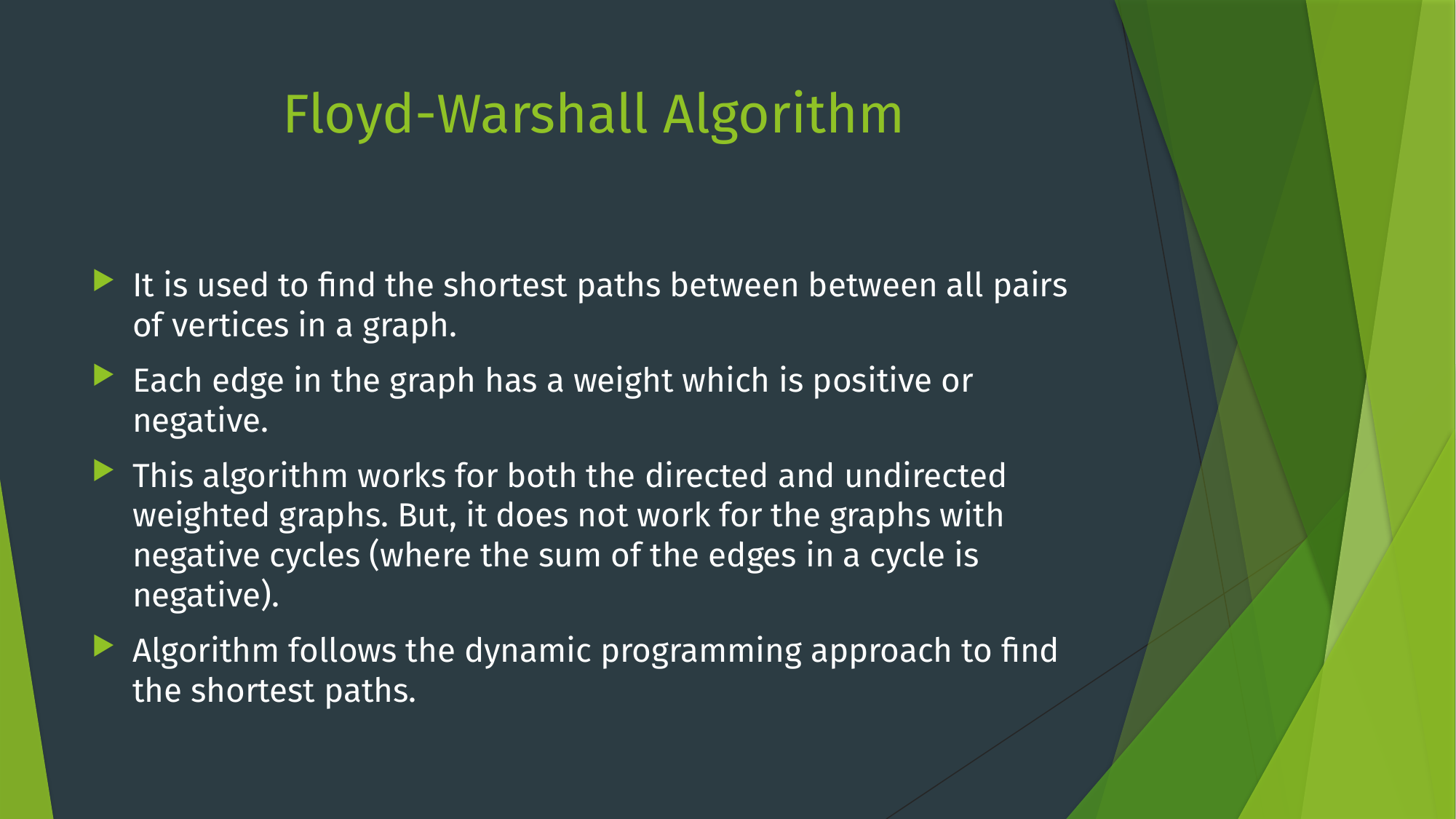

# Floyd-Warshall Algorithm
It is used to find the shortest paths between between all pairs of vertices in a graph.
Each edge in the graph has a weight which is positive or negative.
This algorithm works for both the directed and undirected weighted graphs. But, it does not work for the graphs with negative cycles (where the sum of the edges in a cycle is negative).
Algorithm follows the dynamic programming approach to find the shortest paths.